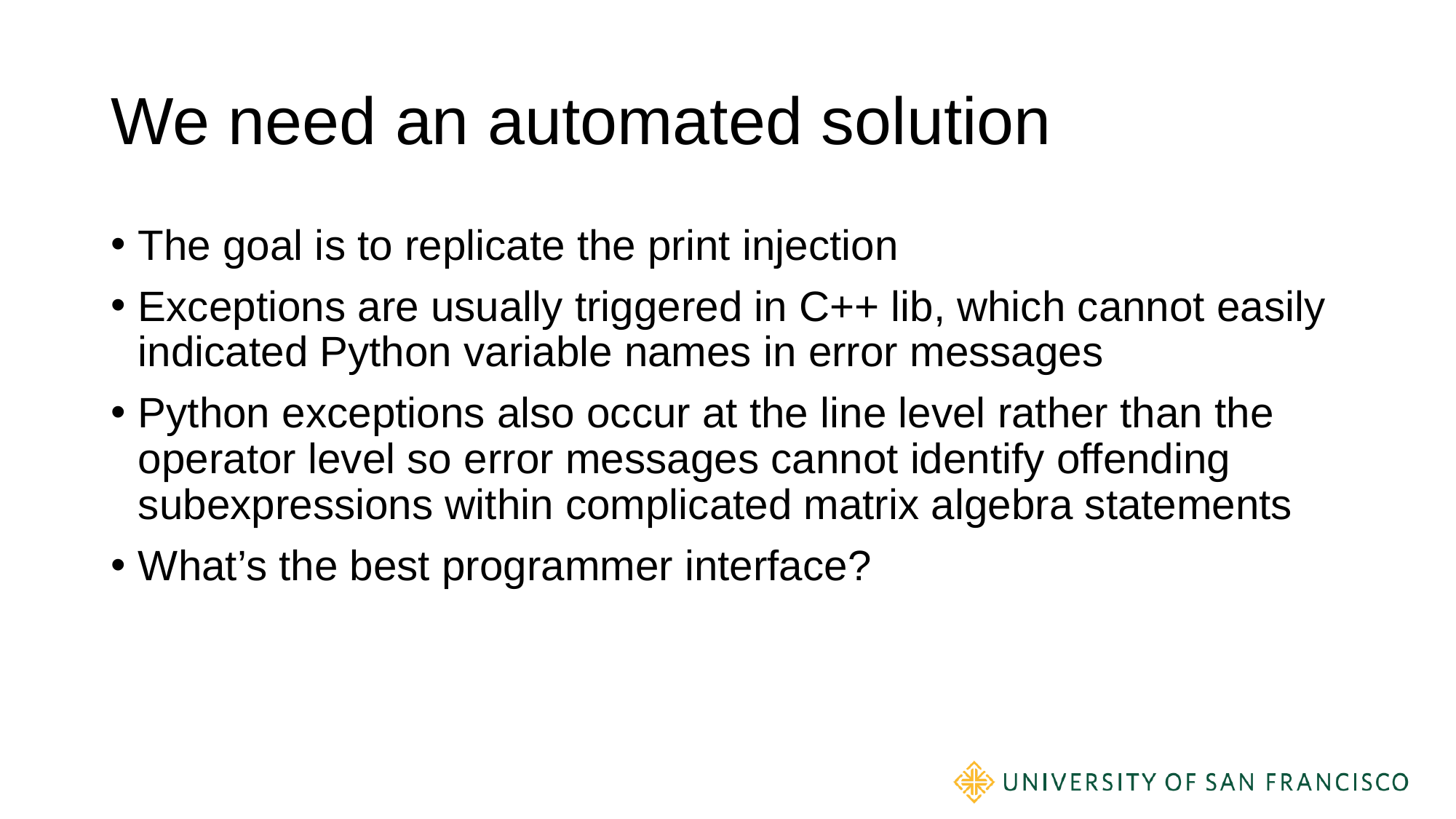

# We need an automated solution
The goal is to replicate the print injection
Exceptions are usually triggered in C++ lib, which cannot easily indicated Python variable names in error messages
Python exceptions also occur at the line level rather than the operator level so error messages cannot identify offending subexpressions within complicated matrix algebra statements
What’s the best programmer interface?